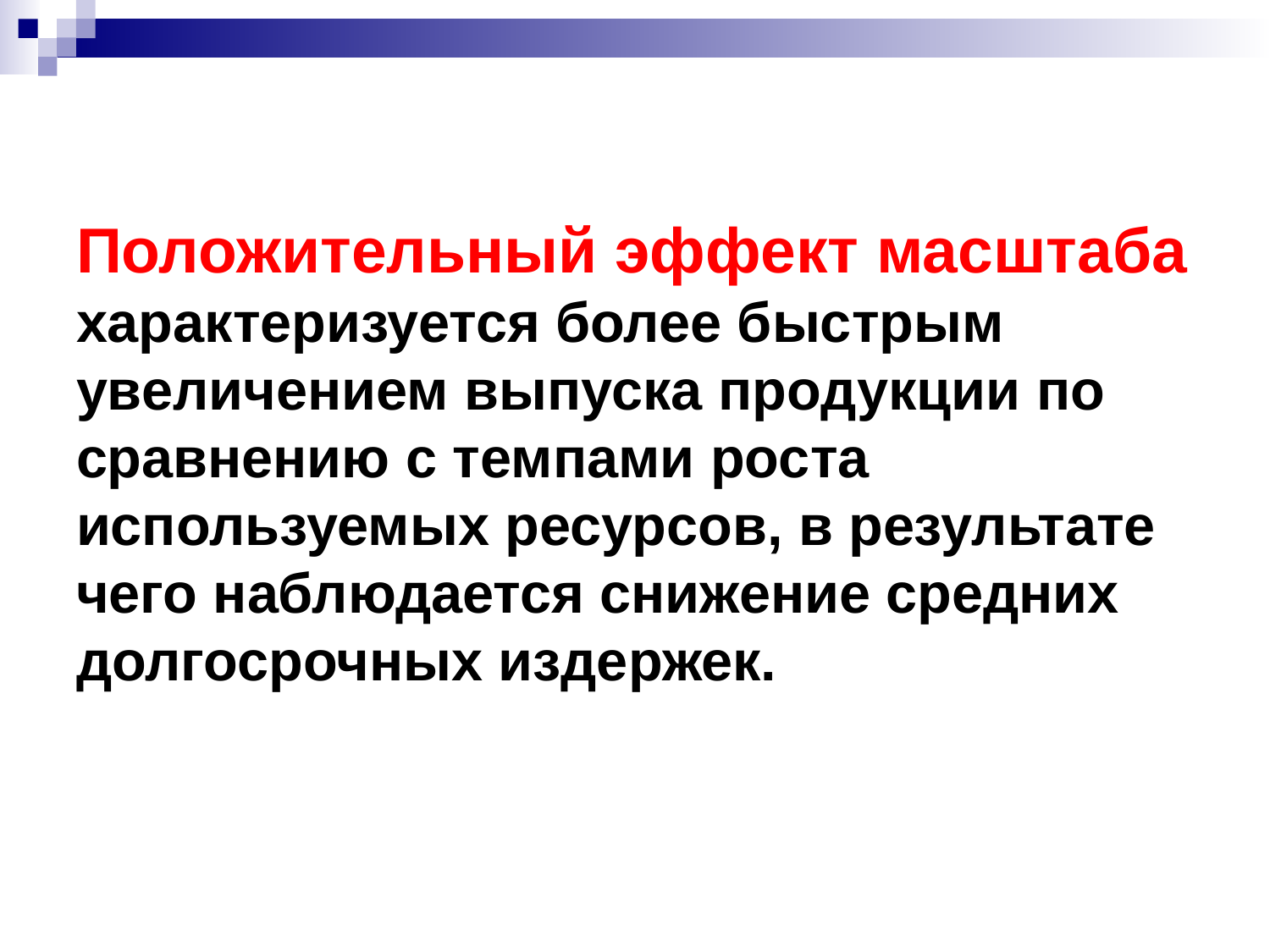

# Положительный эффект масштаба характеризуется более быстрым увеличением выпуска продукции по сравнению с темпами роста используемых ресурсов, в результате чего наблюдается снижение средних долгосрочных издержек.